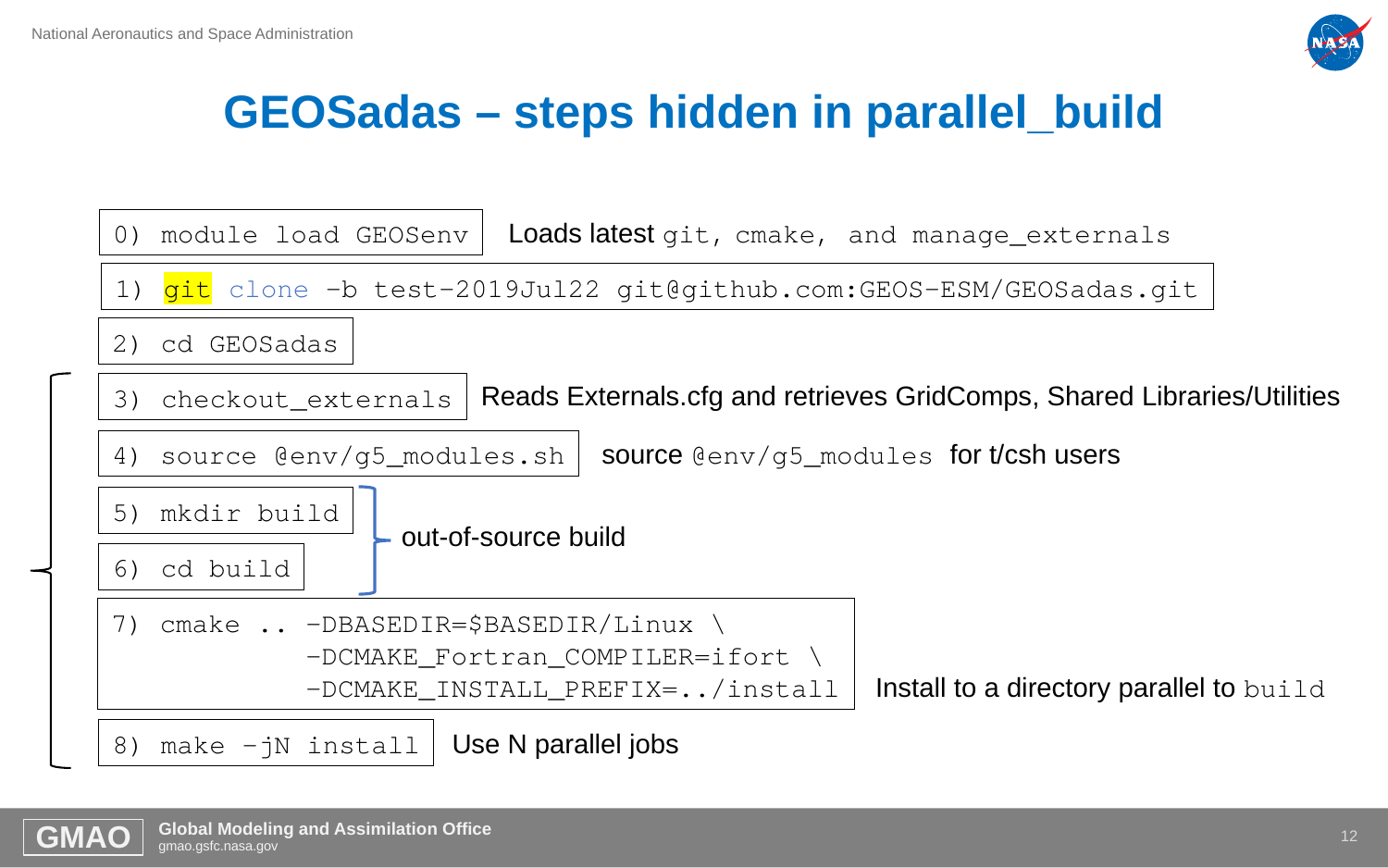

# GEOSadas – steps hidden in parallel_build

0) module load GEOSenv
Loads latest git, cmake, and manage_externals
1) git clone -b test-2019Jul22 git@github.com:GEOS-ESM/GEOSadas.git
2) cd GEOSadas
Reads Externals.cfg and retrieves GridComps, Shared Libraries/Utilities

3) checkout_externals
source @env/g5_modules for t/csh users
4) source @env/g5_modules.sh

5) mkdir build
out-of-source build
6) cd build
7) cmake .. -DBASEDIR=$BASEDIR/Linux \
            -DCMAKE_Fortran_COMPILER=ifort \
            -DCMAKE_INSTALL_PREFIX=../install
Install to a directory parallel to build
8) make –jN install
Use N parallel jobs
12